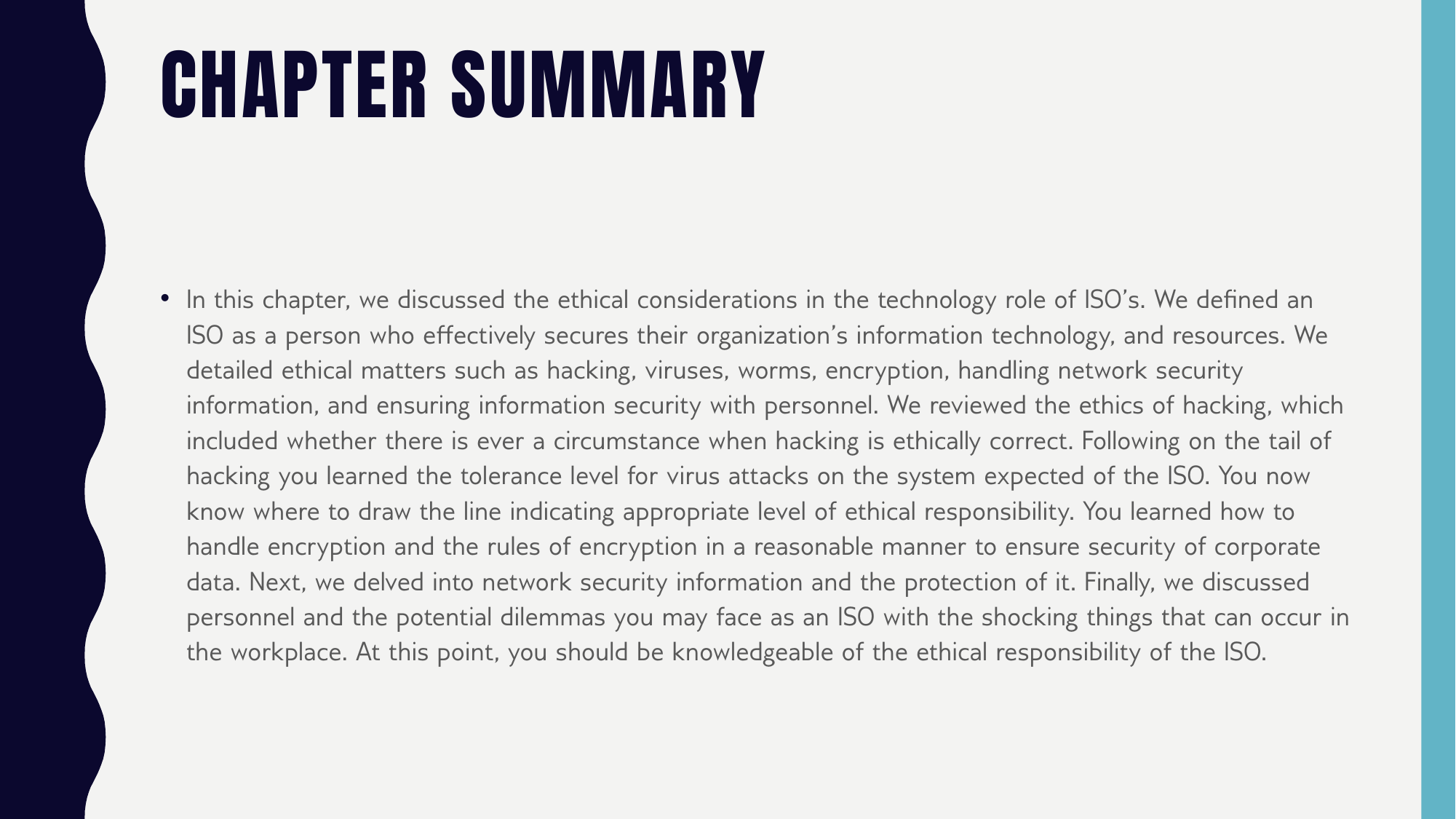

# Chapter Summary
In this chapter, we discussed the ethical considerations in the technology role of ISO’s. We deﬁned an ISO as a person who effectively secures their organization’s information technology, and resources. We detailed ethical matters such as hacking, viruses, worms, encryption, handling network security information, and ensuring information security with personnel. We reviewed the ethics of hacking, which included whether there is ever a circumstance when hacking is ethically correct. Following on the tail of hacking you learned the tolerance level for virus attacks on the system expected of the ISO. You now know where to draw the line indicating appropriate level of ethical responsibility. You learned how to handle encryption and the rules of encryption in a reasonable manner to ensure security of corporate data. Next, we delved into network security information and the protection of it. Finally, we discussed personnel and the potential dilemmas you may face as an ISO with the shocking things that can occur in the workplace. At this point, you should be knowledgeable of the ethical responsibility of the ISO.